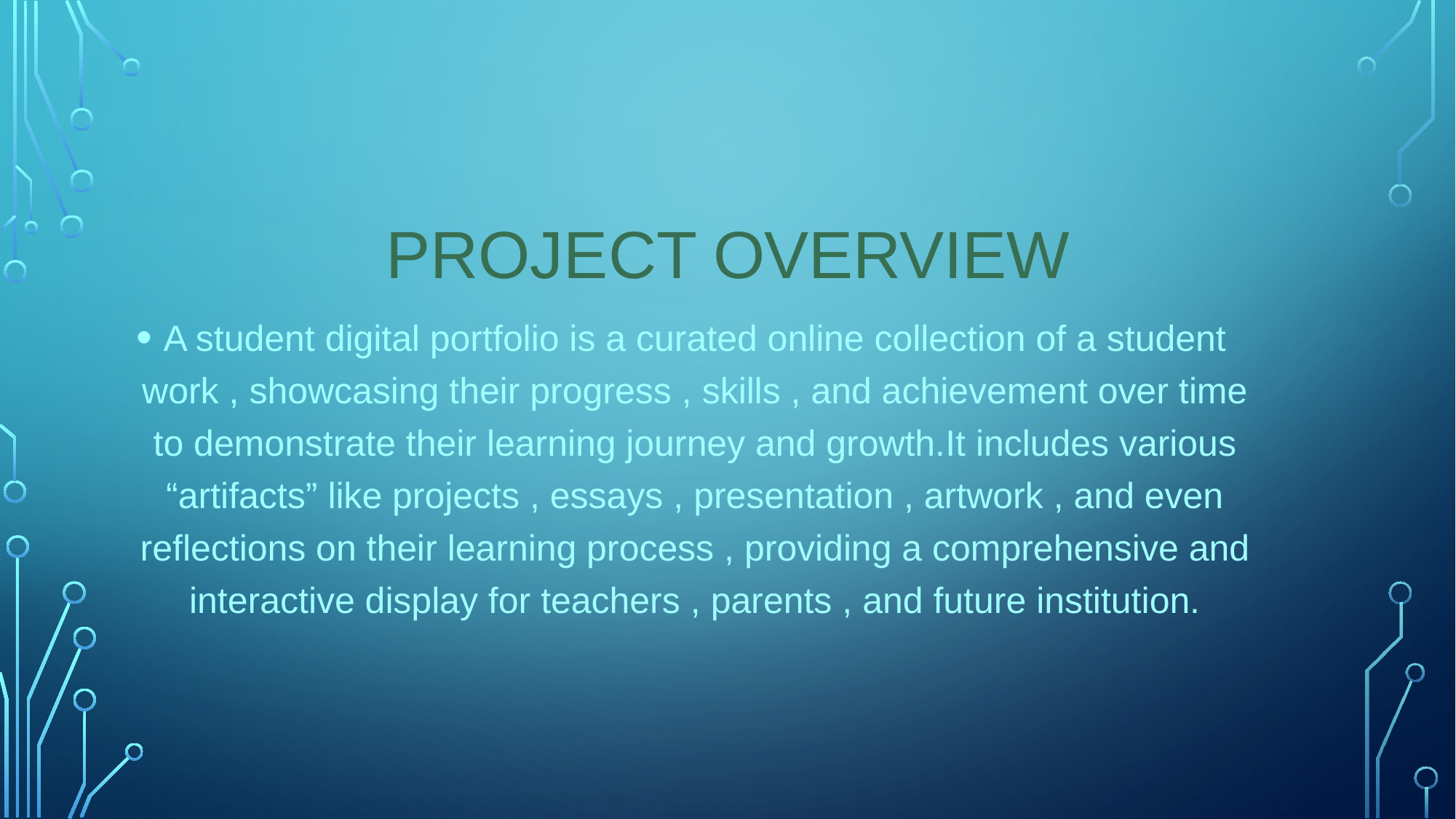

# PROJECT	OVERVIEW
A student digital portfolio is a curated online collection of a student work , showcasing their progress , skills , and achievement over time to demonstrate their learning journey and growth.It includes various “artifacts” like projects , essays , presentation , artwork , and even reflections on their learning process , providing a comprehensive and interactive display for teachers , parents , and future institution.